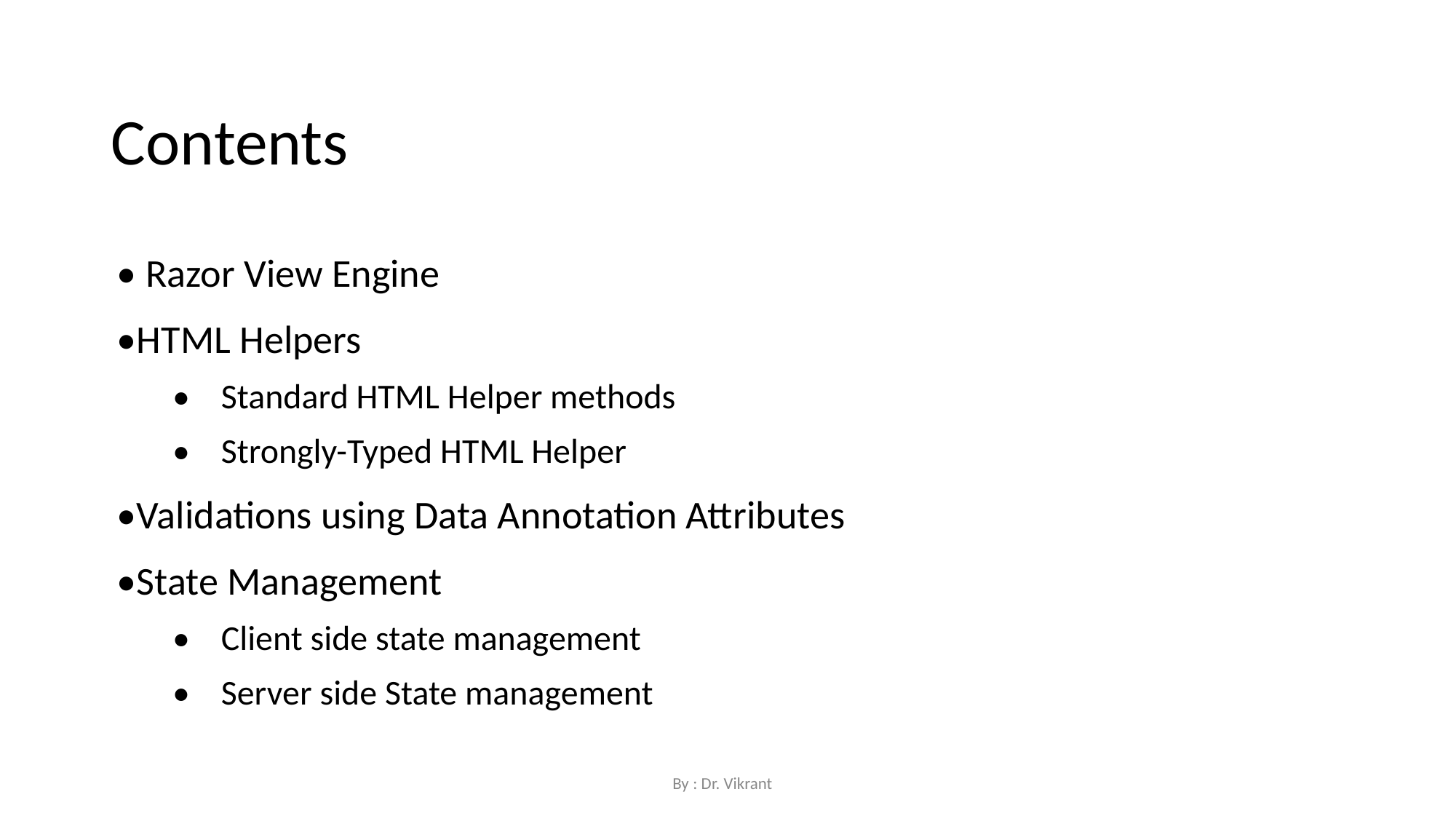

Contents
• Razor View Engine
•HTML Helpers
•    Standard HTML Helper methods
•    Strongly-Typed HTML Helper
•Validations using Data Annotation Attributes
•State Management
•    Client side state management
•    Server side State management
By : Dr. Vikrant